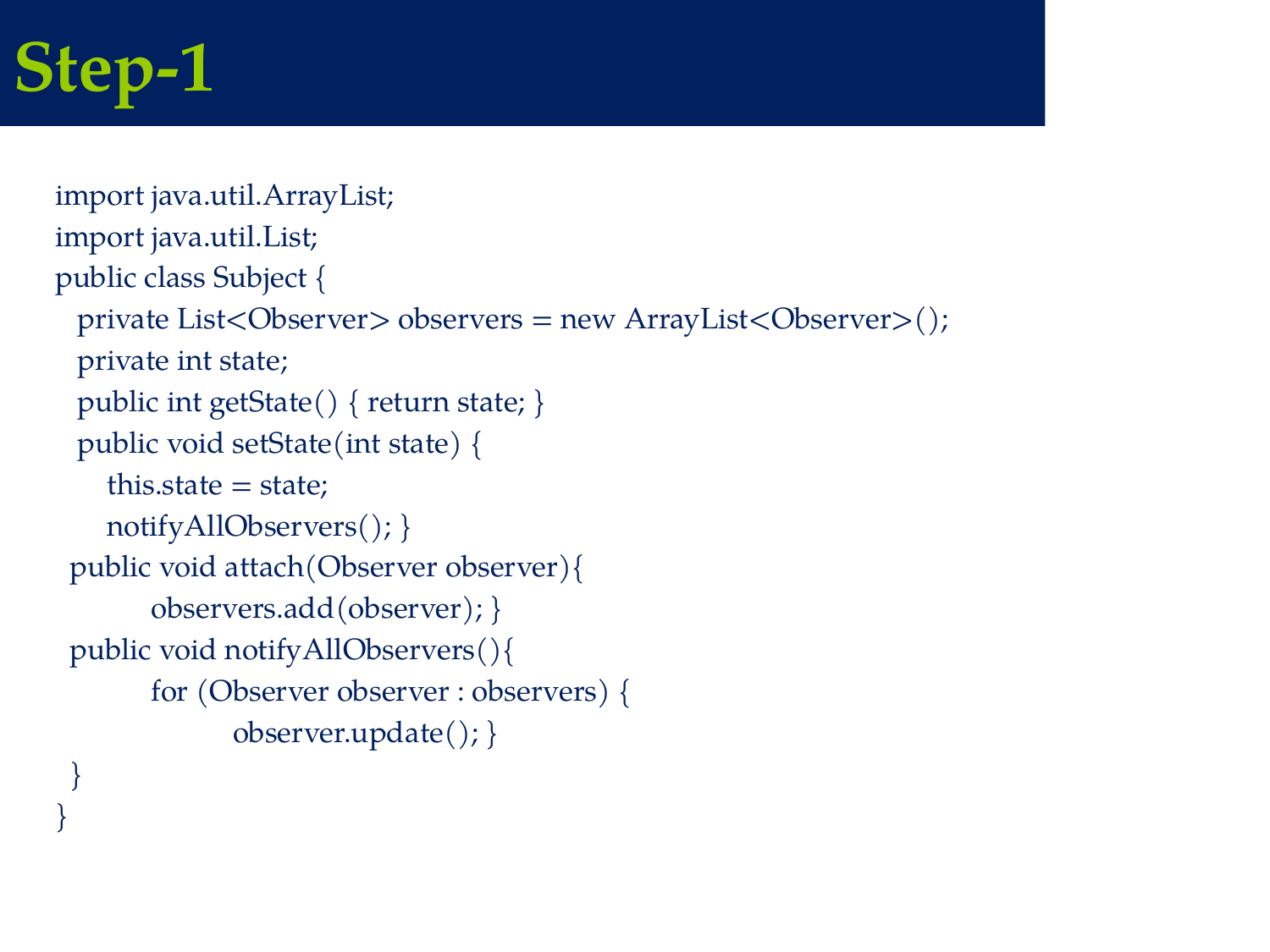

# Step-1
import java.util.ArrayList;
import java.util.List;
public class Subject {
   private List<Observer> observers = new ArrayList<Observer>();
   private int state;
   public int getState() { return state; }
   public void setState(int state) {
       this.state = state;
       notifyAllObservers(); }
  public void attach(Observer observer){
             observers.add(observer); }
  public void notifyAllObservers(){
             for (Observer observer : observers) {
                        observer.update(); }
  }
}